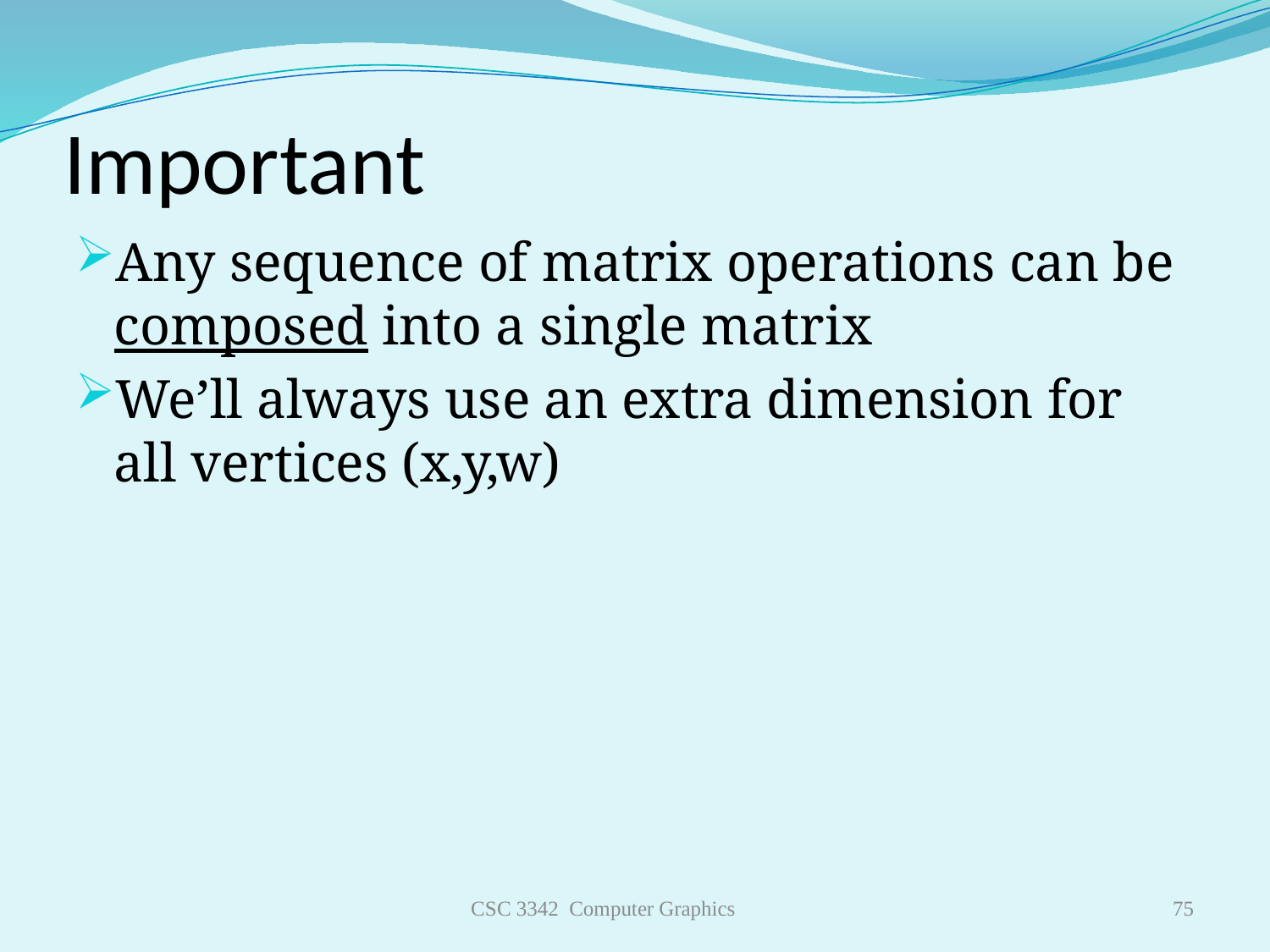

Important
Any sequence of matrix operations can be composed into a single matrix
We’ll always use an extra dimension for all vertices (x,y,w)

CSC 3342  Computer Graphics
75